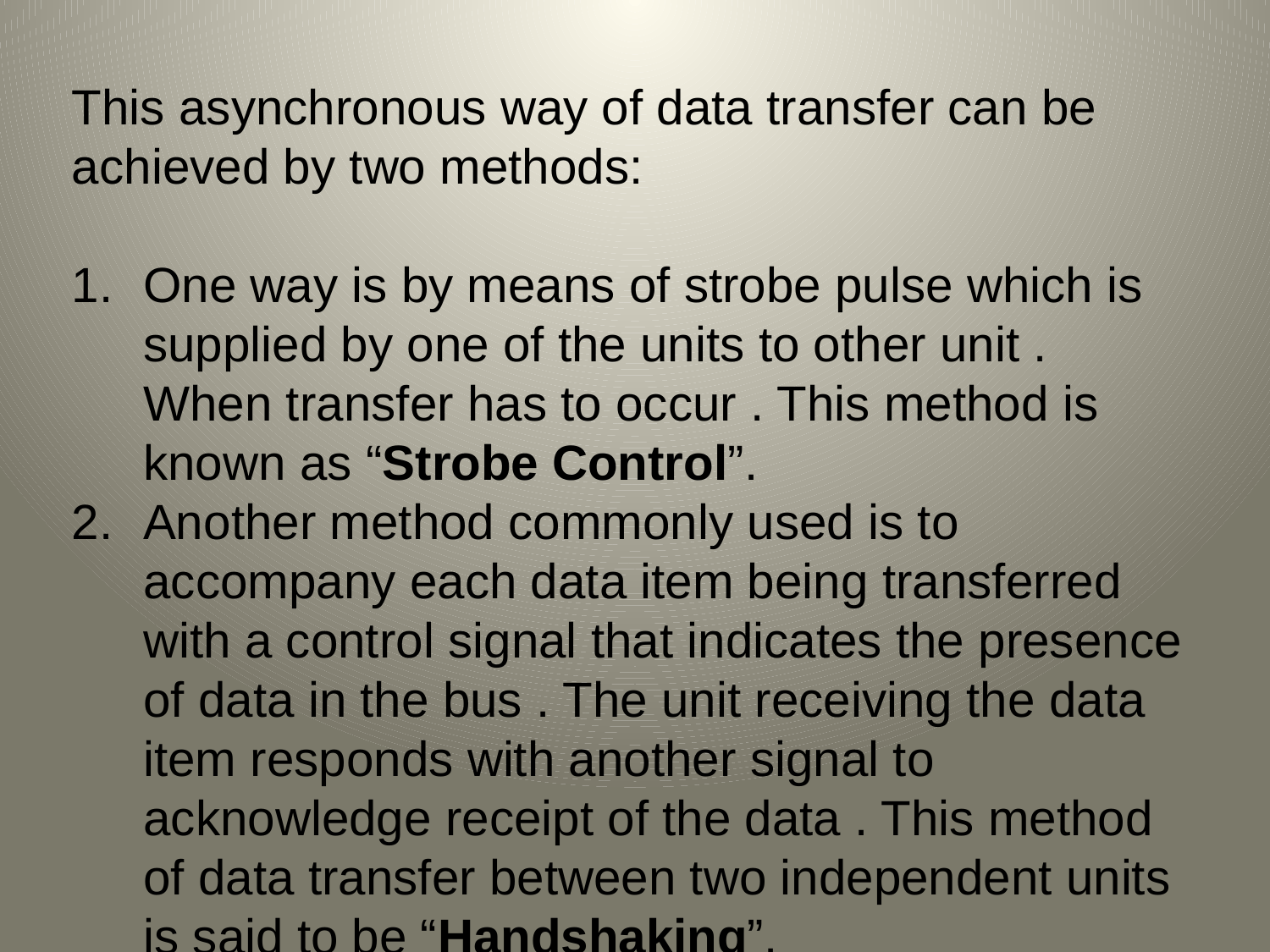

This asynchronous way of data transfer can be achieved by two methods:

One way is by means of strobe pulse which is supplied by one of the units to other unit . When transfer has to occur . This method is known as “Strobe Control”.
Another method commonly used is to accompany each data item being transferred with a control signal that indicates the presence of data in the bus . The unit receiving the data item responds with another signal to acknowledge receipt of the data . This method of data transfer between two independent units is said to be “Handshaking”.